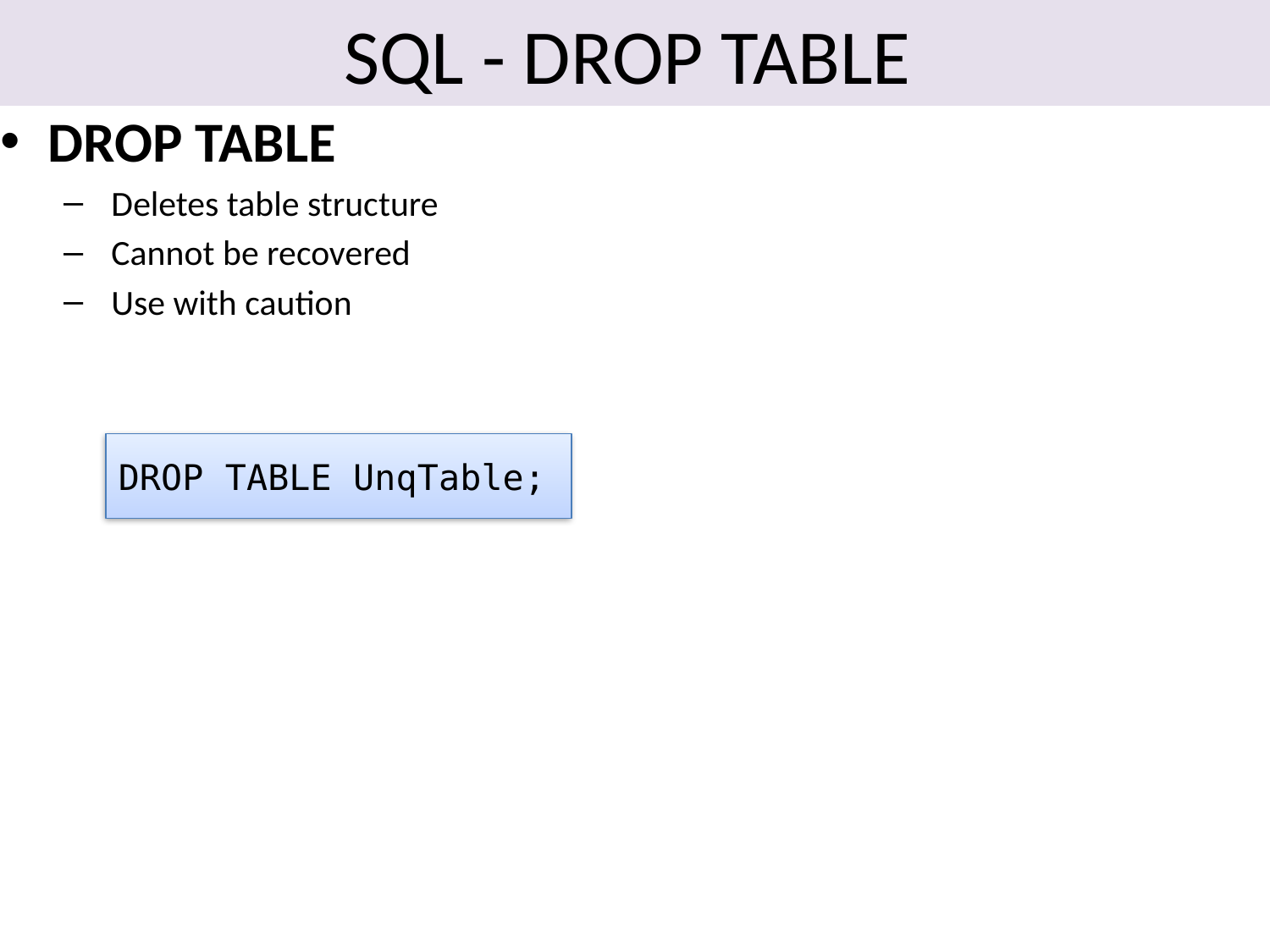

# SQL - DROP TABLE
DROP TABLE
 Deletes table structure
 Cannot be recovered
 Use with caution
DROP TABLE UnqTable;